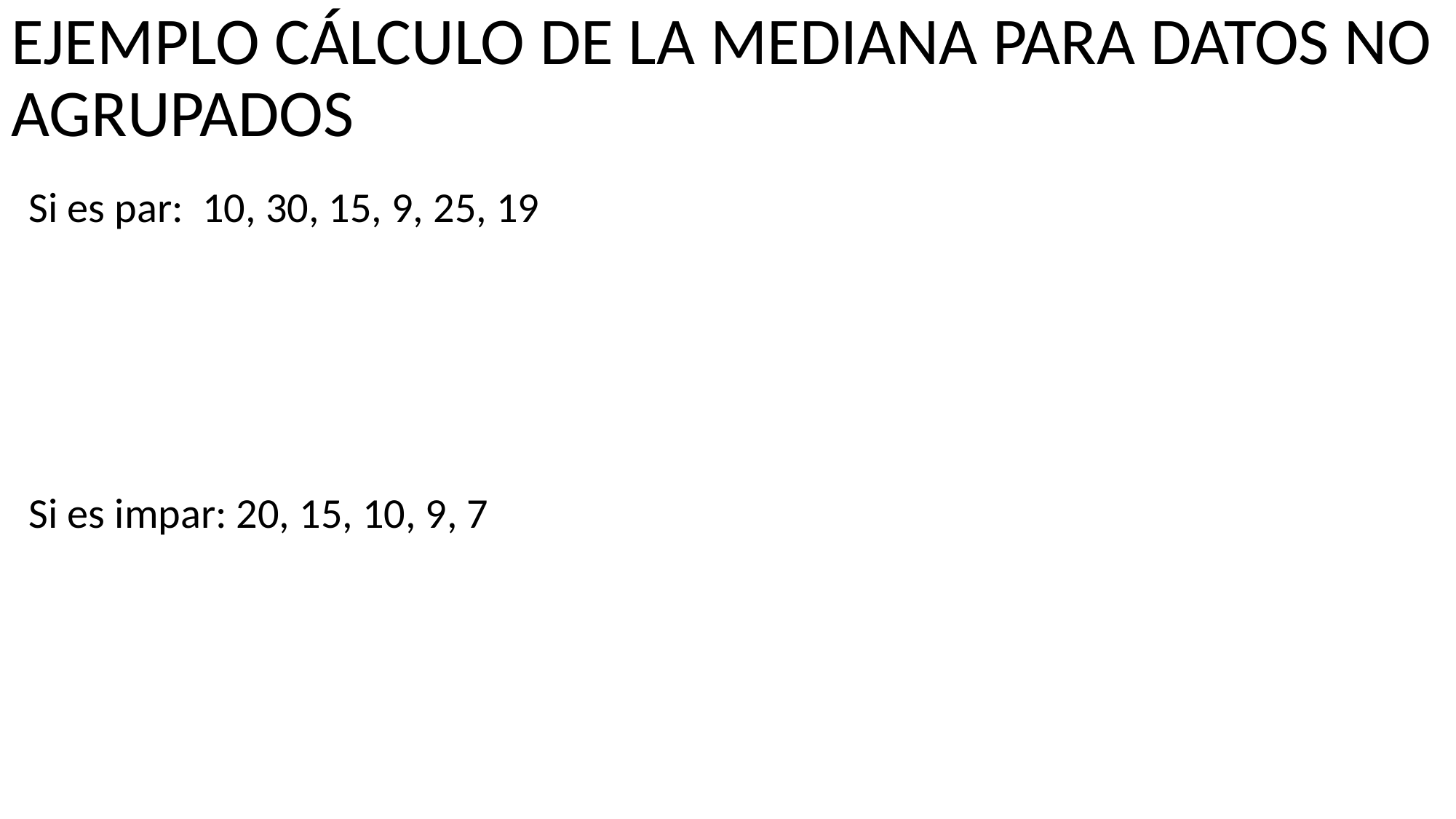

# EJEMPLO CÁLCULO DE LA MEDIANA PARA DATOS NO AGRUPADOS
Si es par:  10, 30, 15, 9, 25, 19

Si es impar: 20, 15, 10, 9, 7